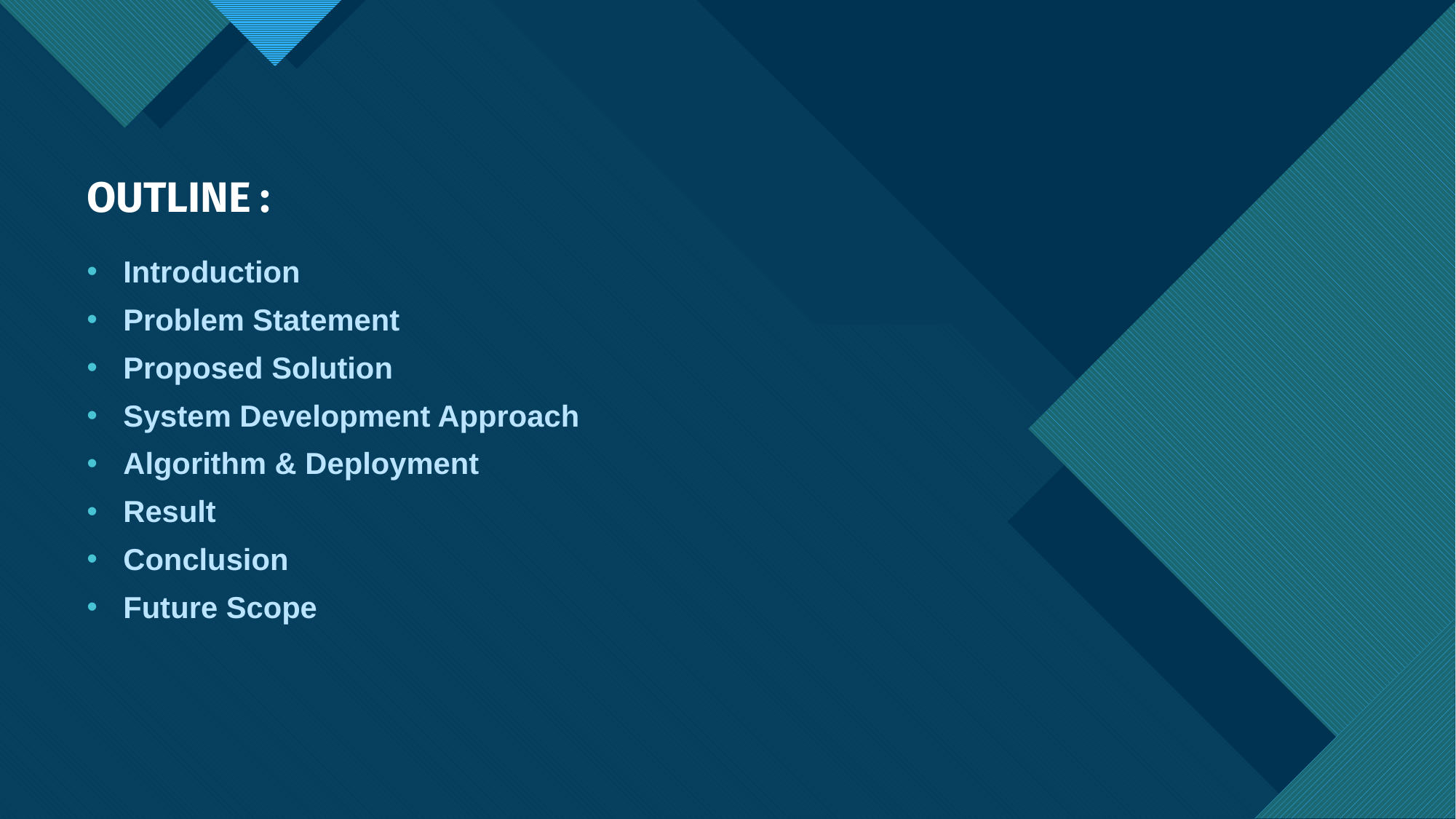

# OUTLINE:
Introduction
Problem Statement
Proposed Solution
System Development Approach
Algorithm & Deployment
Result
Conclusion
Future Scope